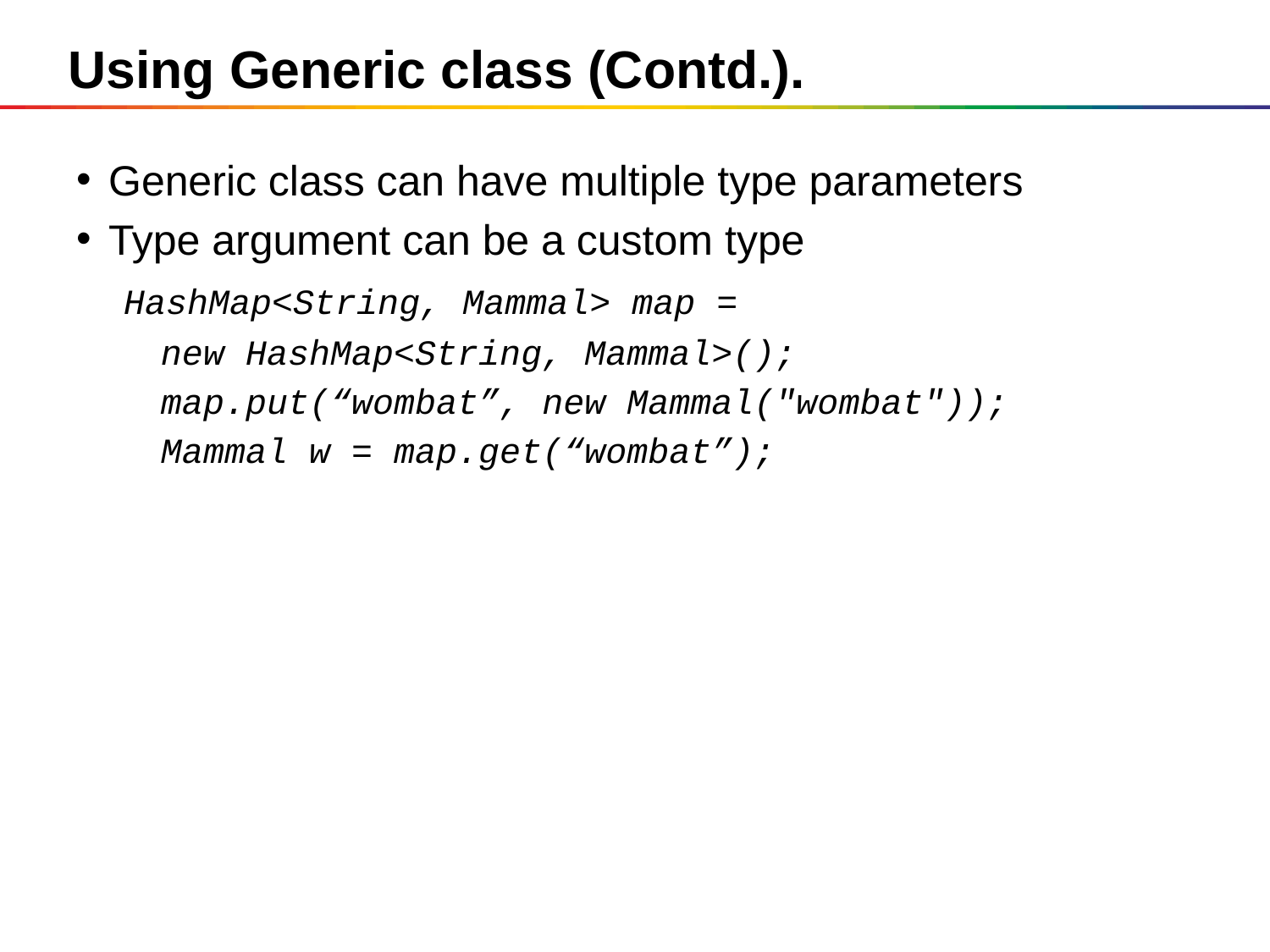

# Using Generic class (Contd.).
Generic class can have multiple type parameters
Type argument can be a custom type
    HashMap<String, Mammal> map =
    new HashMap<String, Mammal>();
    map.put(“wombat”, new Mammal("wombat"));
    Mammal w = map.get(“wombat”);